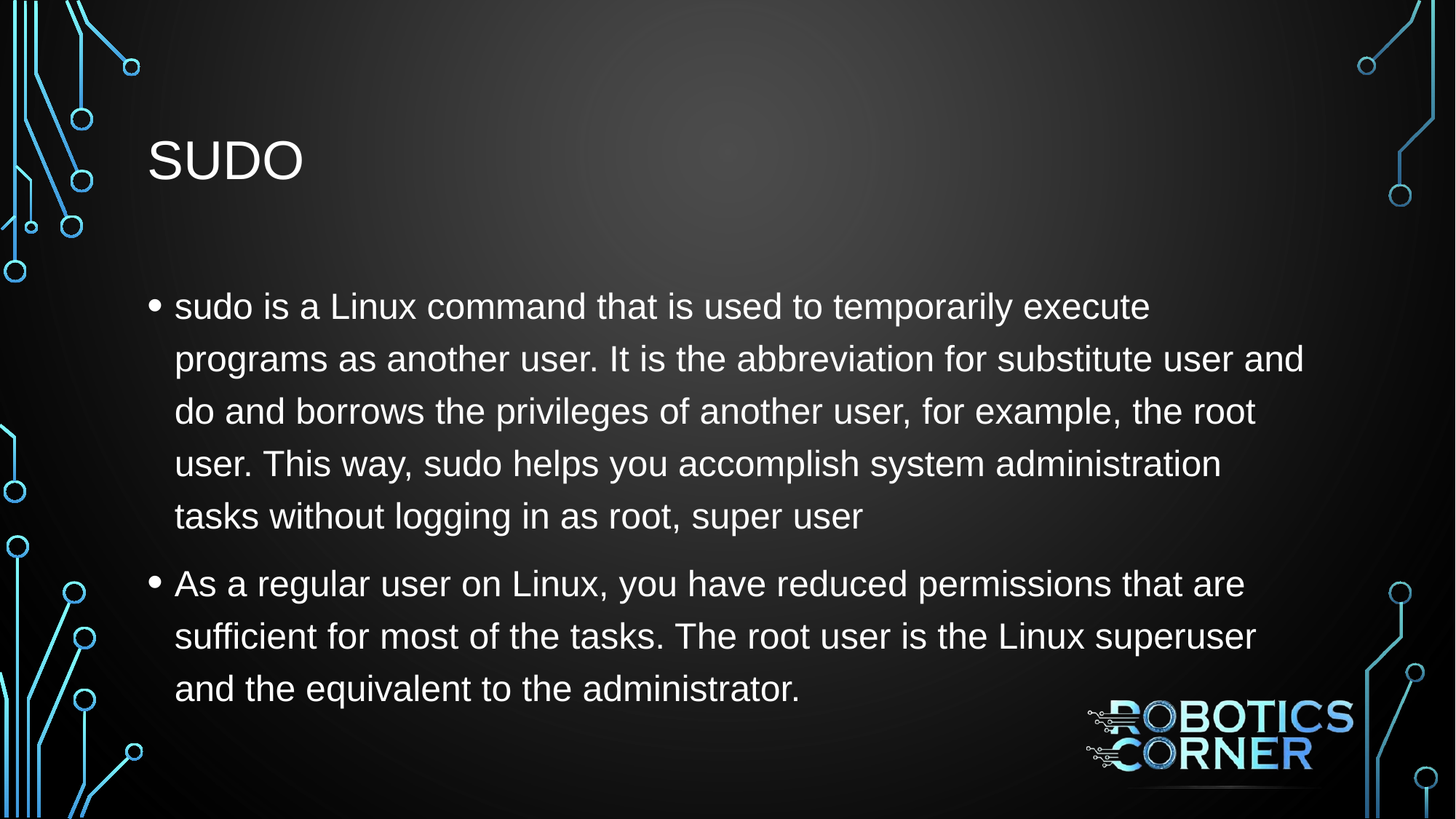

# sudo
sudo is a Linux command that is used to temporarily execute programs as another user. It is the abbreviation for substitute user and do and borrows the privileges of another user, for example, the root user. This way, sudo helps you accomplish system administration tasks without logging in as root, super user
As a regular user on Linux, you have reduced permissions that are sufficient for most of the tasks. The root user is the Linux superuser and the equivalent to the administrator.